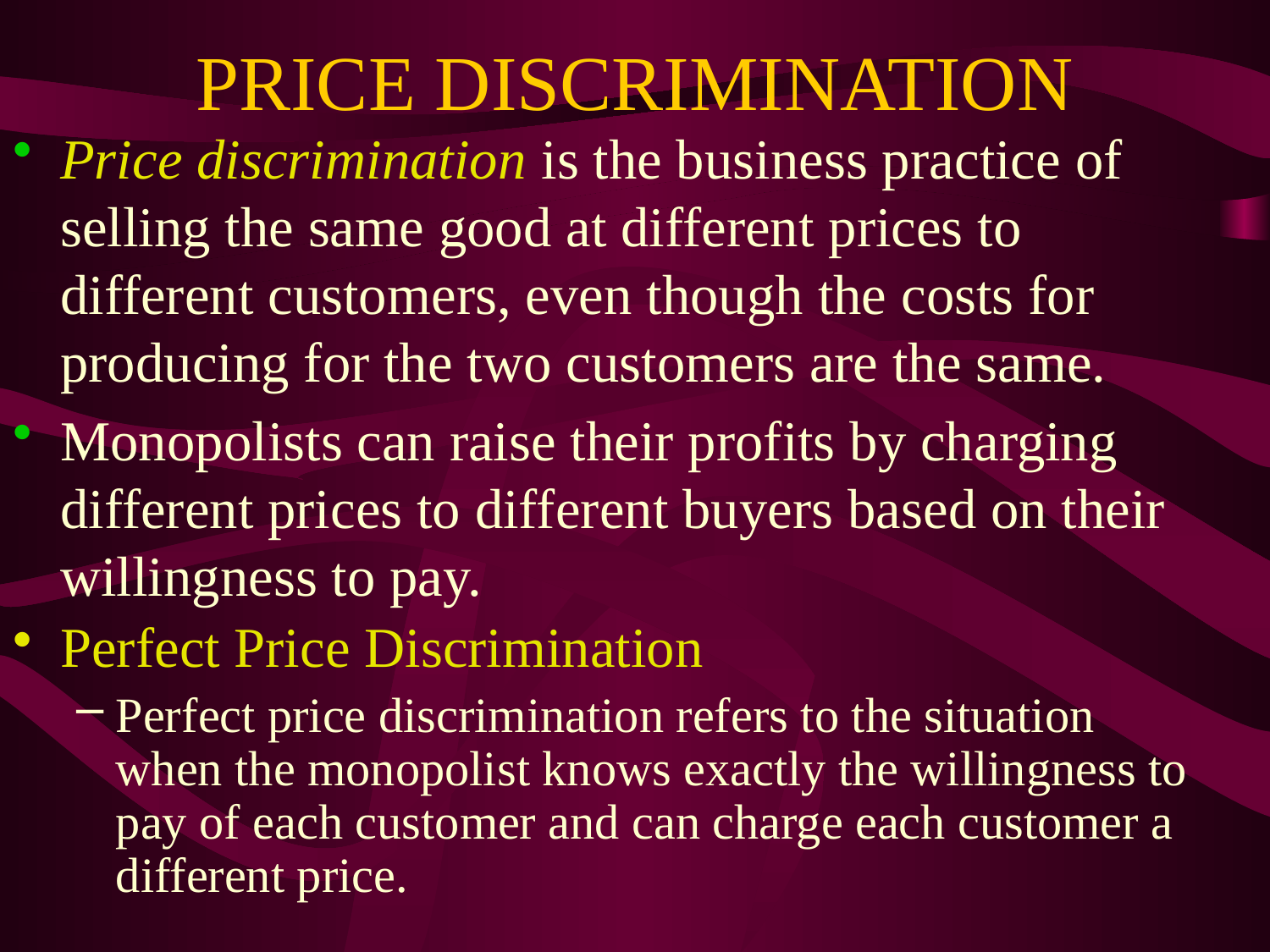

# PRICE DISCRIMINATION
Price discrimination is the business practice of selling the same good at different prices to different customers, even though the costs for producing for the two customers are the same.
Monopolists can raise their profits by charging different prices to different buyers based on their willingness to pay.
Perfect Price Discrimination
Perfect price discrimination refers to the situation when the monopolist knows exactly the willingness to pay of each customer and can charge each customer a different price.